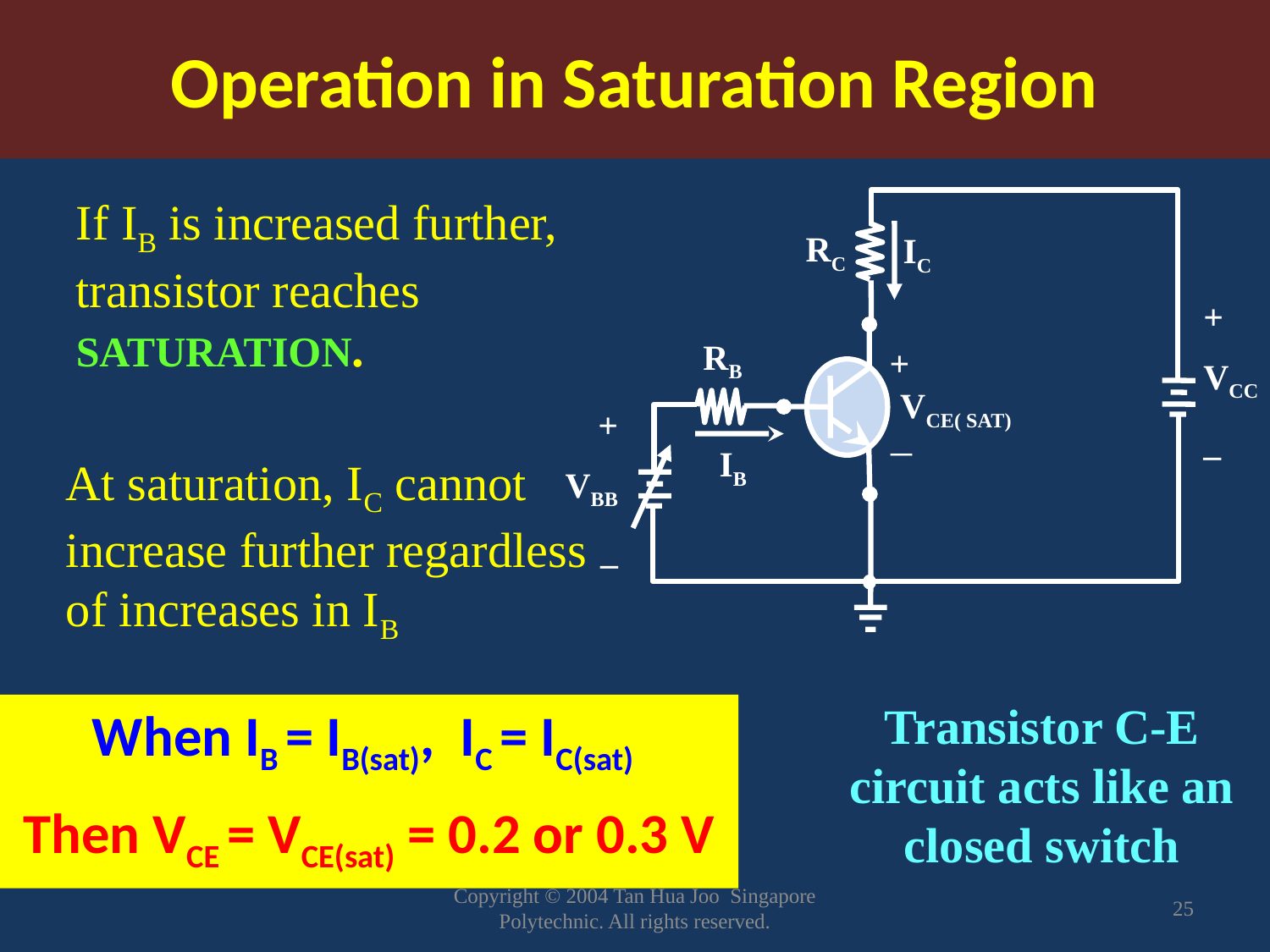

Operation in Saturation Region
If IB is increased further, transistor reaches SATURATION.

RC
IC

+
VCC
_

RB
+
VCE( SAT)

+
VBB
_

_

IB

At saturation, IC cannot increase further regardless of increases in IB
Transistor C-E circuit acts like an closed switch
When IB = IB(sat),  IC = IC(sat)
Then VCE = VCE(sat) = 0.2 or 0.3 V
Copyright © 2004 Tan Hua Joo  Singapore Polytechnic. All rights reserved.
25